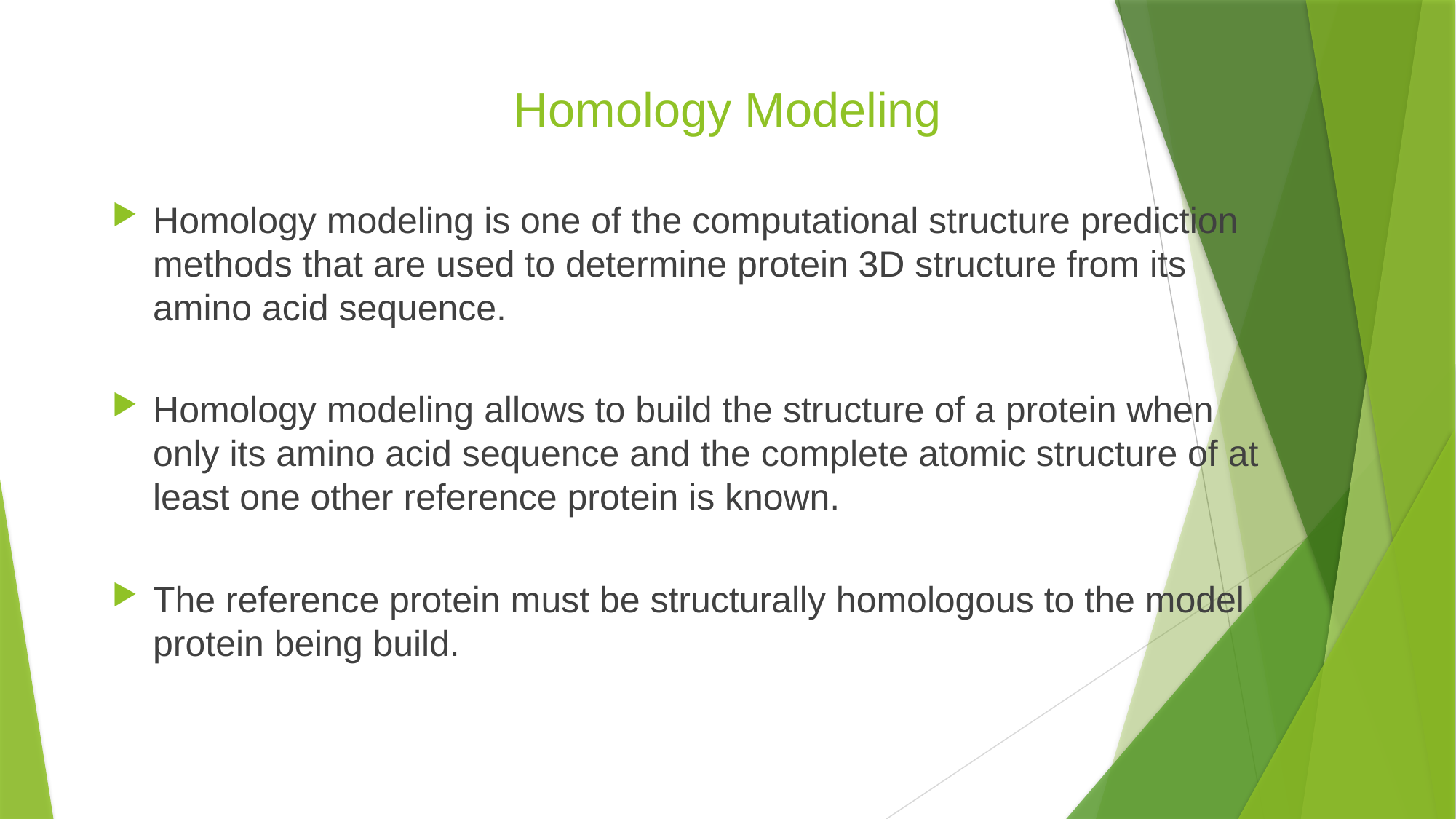

# Homology Modeling
Homology modeling is one of the computational structure prediction methods that are used to determine protein 3D structure from its amino acid sequence.
Homology modeling allows to build the structure of a protein when only its amino acid sequence and the complete atomic structure of at least one other reference protein is known.
The reference protein must be structurally homologous to the model protein being build.